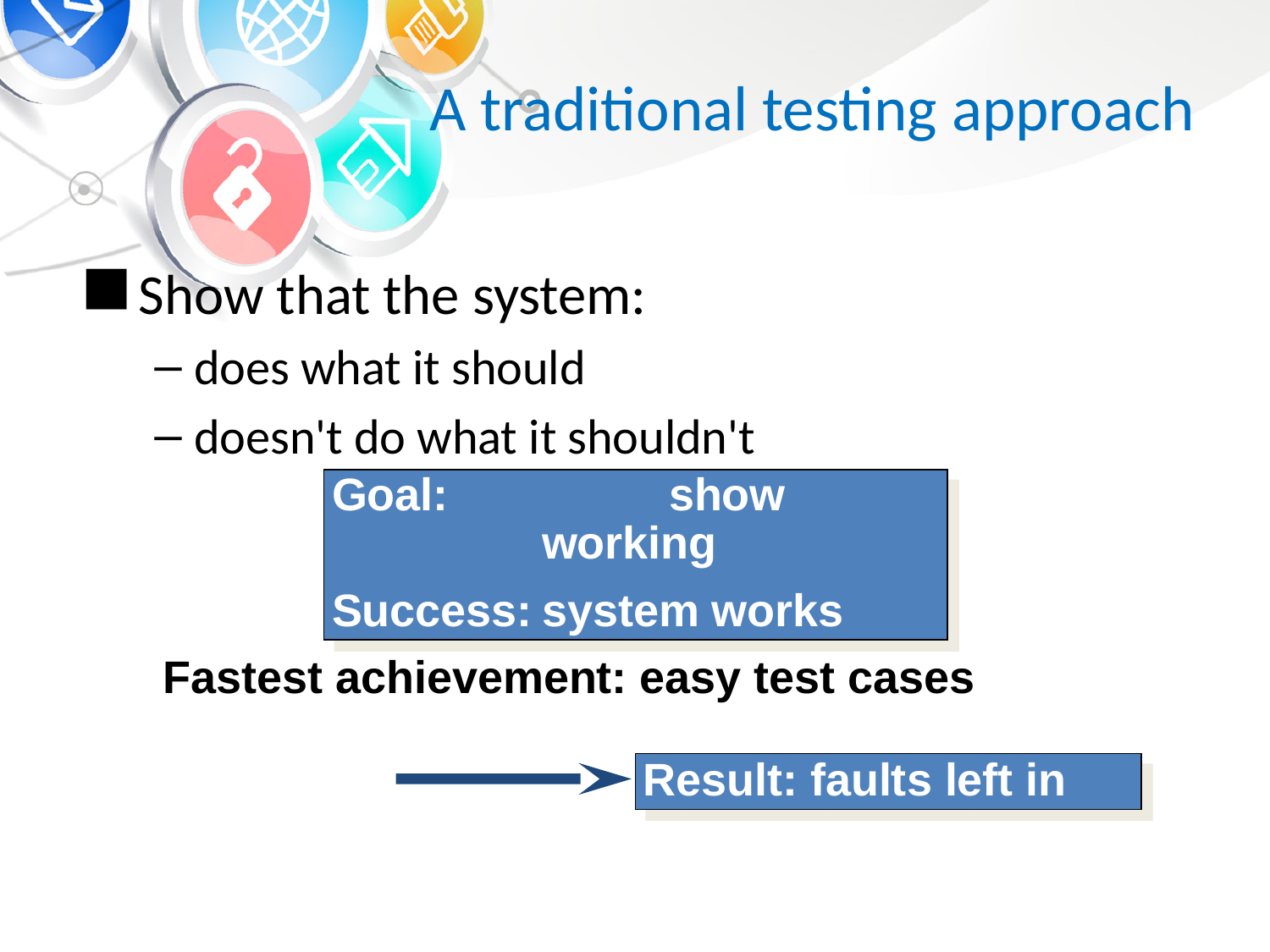

# A traditional testing approach
Show that the system:
does what it should
doesn't do what it shouldn't
Goal:     		show working
Success:	system works
Fastest achievement: easy test cases
Result: faults left in